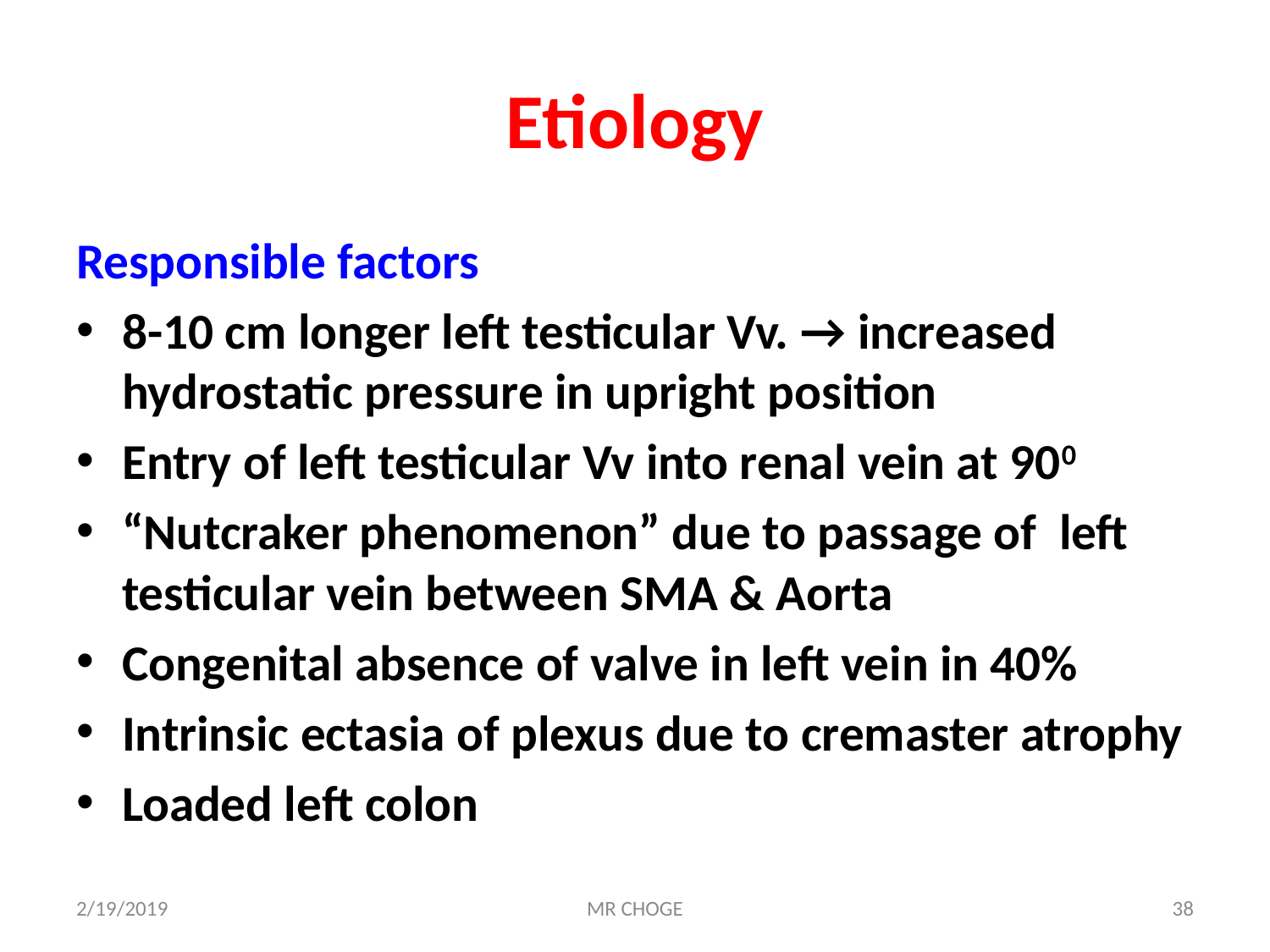

# Etiology
Responsible factors
8-10 cm longer left testicular Vv. → increased hydrostatic pressure in upright position
Entry of left testicular Vv into renal vein at 900
“Nutcraker phenomenon” due to passage of  left testicular vein between SMA & Aorta
Congenital absence of valve in left vein in 40%
Intrinsic ectasia of plexus due to cremaster atrophy
Loaded left colon

2/19/2019
MR CHOGE
38